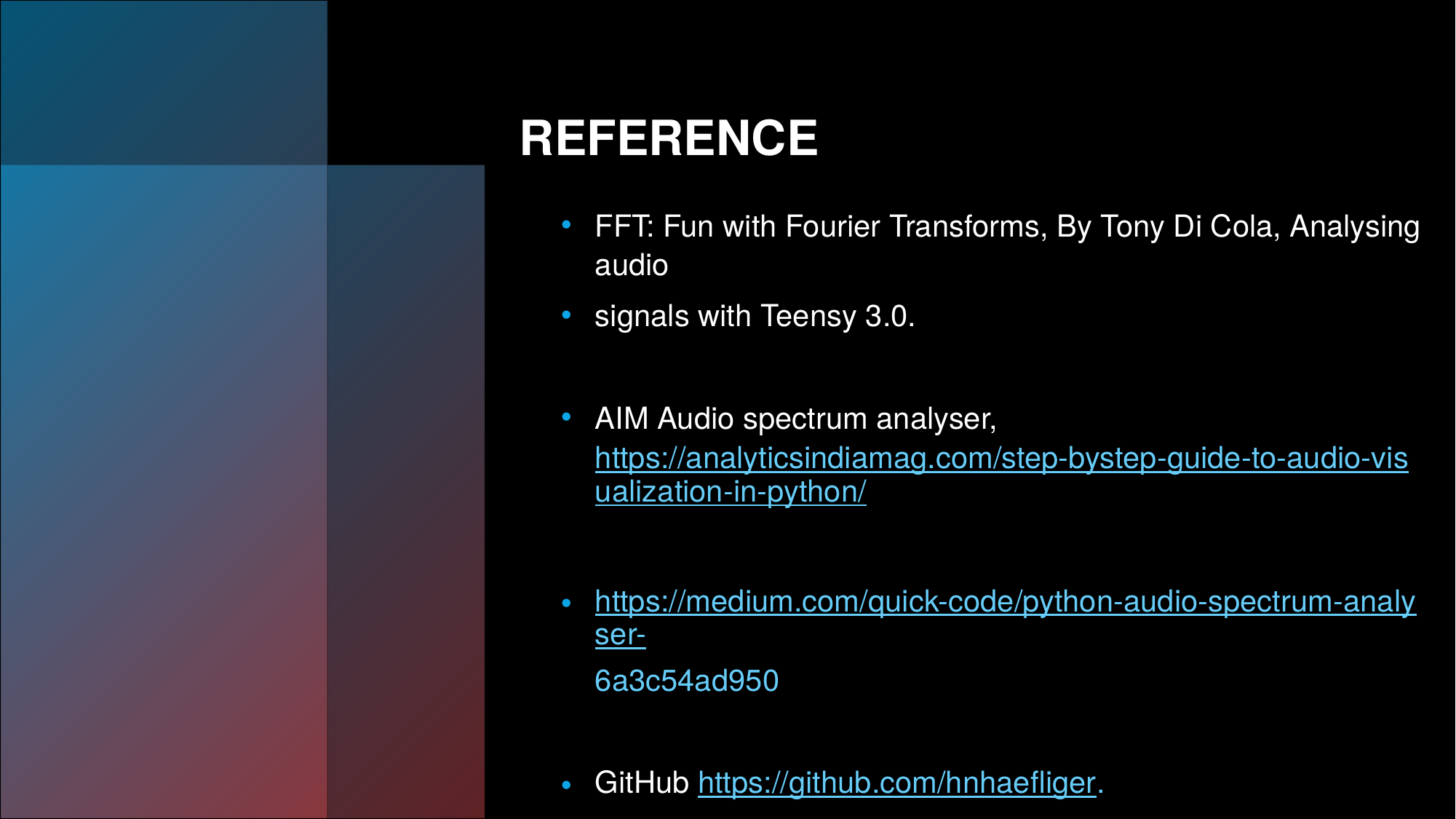

# REFERENCE

FFT: Fun with Fourier Transforms, By Tony Di Cola, Analysing audio
signals with Teensy 3.0.

AIM Audio spectrum analyser, https://analyticsindiamag.com/step-bystep-guide-to-audio-visualization-in-python/

https://medium.com/quick-code/python-audio-spectrum-analyser-6a3c54ad950

GitHub https://github.com/hnhaefliger.